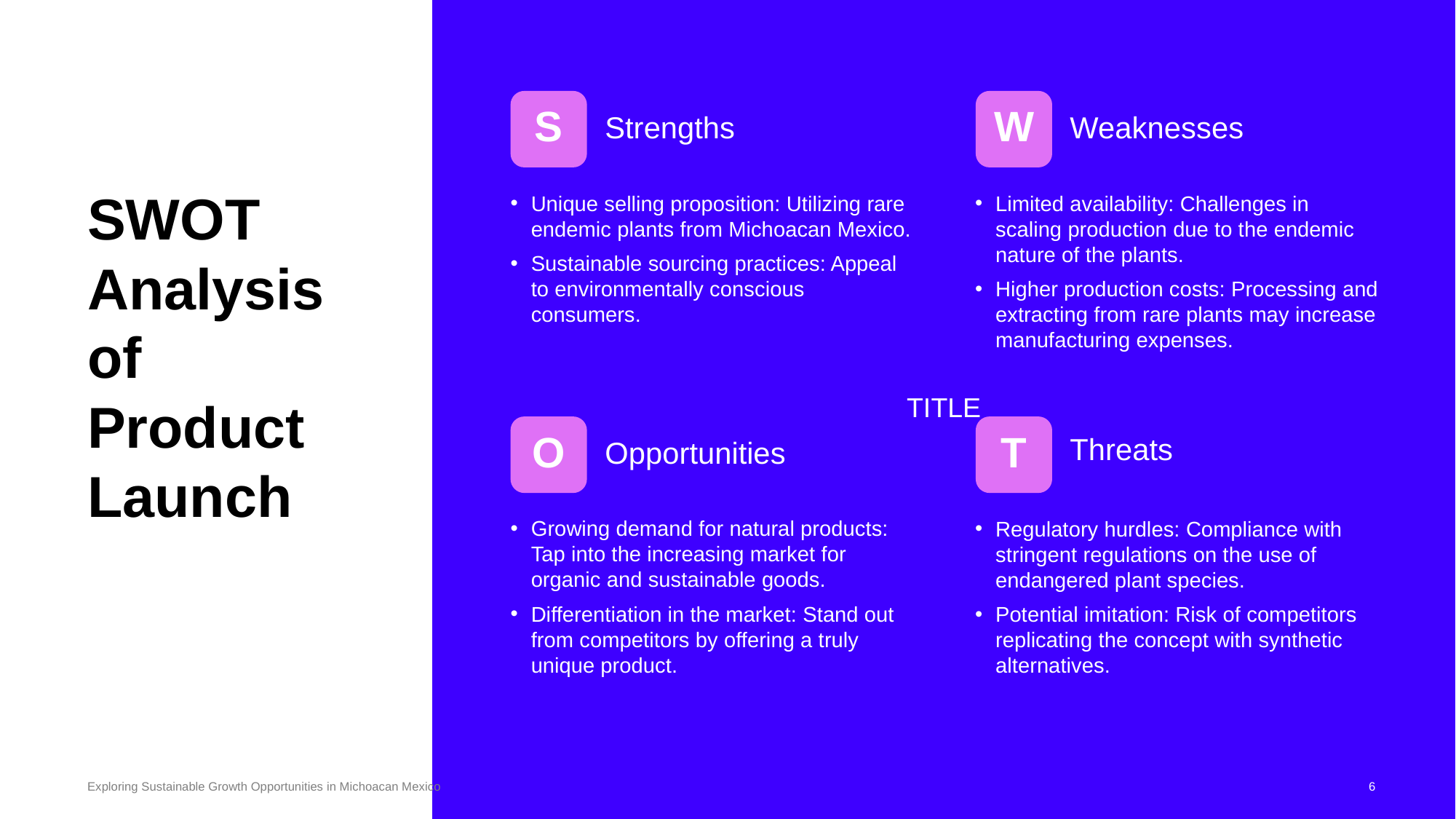

TITLE

S
W
Strengths
Weaknesses
SWOT Analysis of Product Launch
Unique selling proposition: Utilizing rare endemic plants from Michoacan Mexico.
Sustainable sourcing practices: Appeal to environmentally conscious consumers.
Limited availability: Challenges in scaling production due to the endemic nature of the plants.
Higher production costs: Processing and extracting from rare plants may increase manufacturing expenses.
O
T
Threats
Opportunities
Growing demand for natural products: Tap into the increasing market for organic and sustainable goods.
Differentiation in the market: Stand out from competitors by offering a truly unique product.
Regulatory hurdles: Compliance with stringent regulations on the use of endangered plant species.
Potential imitation: Risk of competitors replicating the concept with synthetic alternatives.
6
Exploring Sustainable Growth Opportunities in Michoacan Mexico